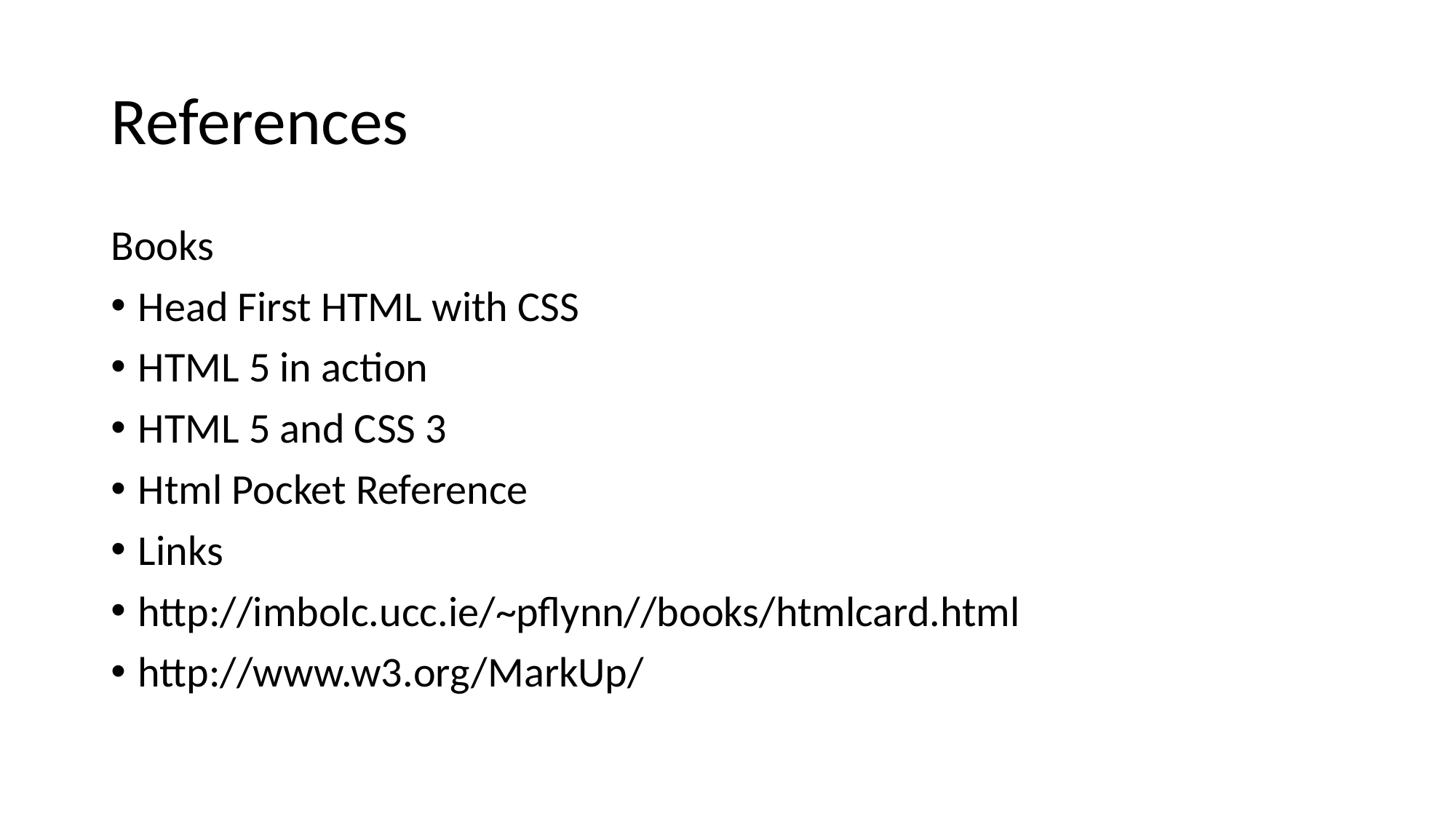

# References
Books
Head First HTML with CSS
HTML 5 in action
HTML 5 and CSS 3
Html Pocket Reference
Links
http://imbolc.ucc.ie/~pflynn//books/htmlcard.html
http://www.w3.org/MarkUp/